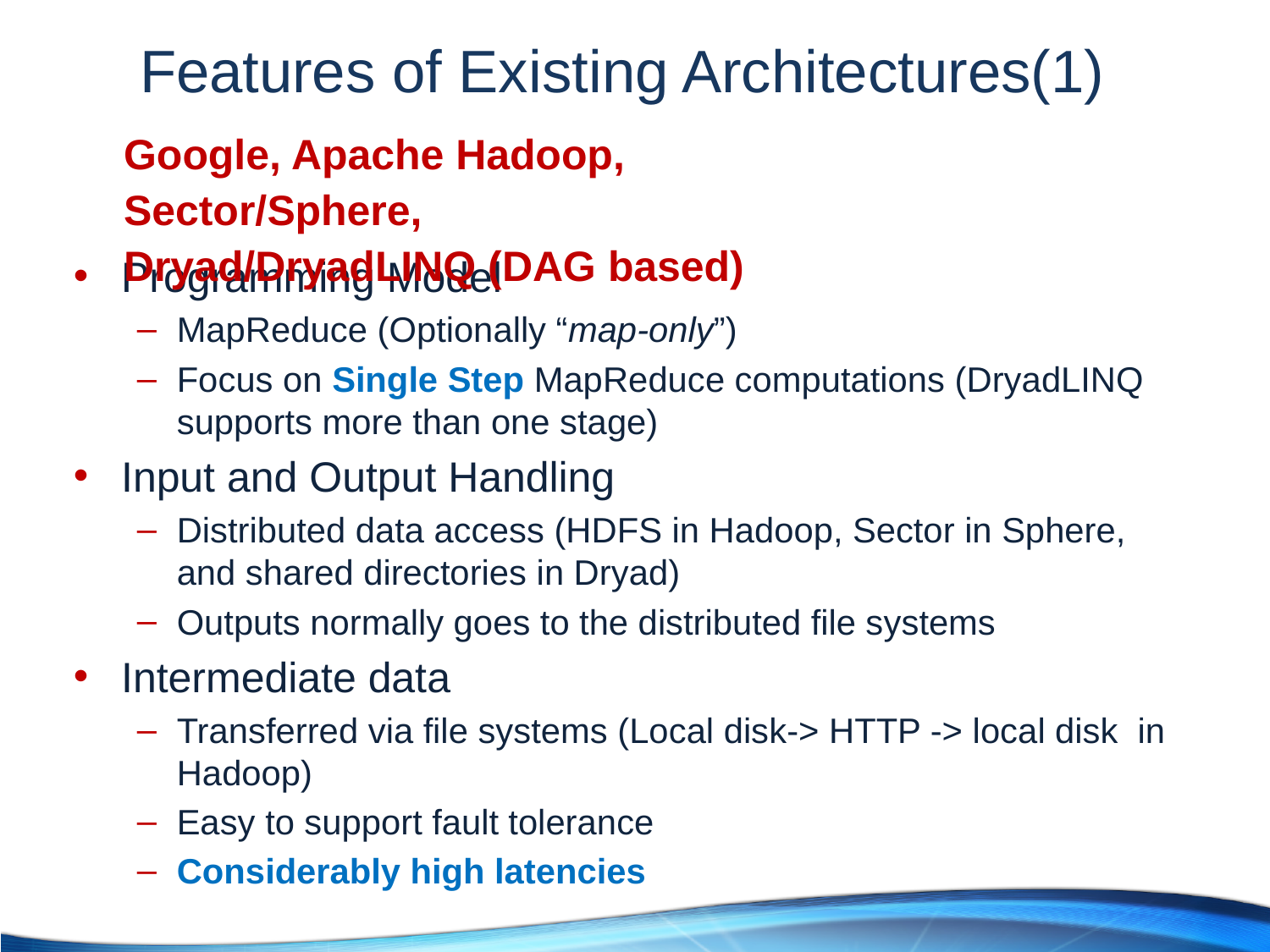

# Features of Existing Architectures(1)
Google, Apache Hadoop, Sector/Sphere,
Dryad/DryadLINQ (DAG based)

Programming Model
MapReduce (Optionally “map-only”)
Focus on Single Step MapReduce computations (DryadLINQ supports more than one stage)
Input and Output Handling
Distributed data access (HDFS in Hadoop, Sector in Sphere, and shared directories in Dryad)
Outputs normally goes to the distributed file systems
Intermediate data
Transferred via file systems (Local disk-> HTTP -> local disk  in Hadoop)
Easy to support fault tolerance
Considerably high latencies